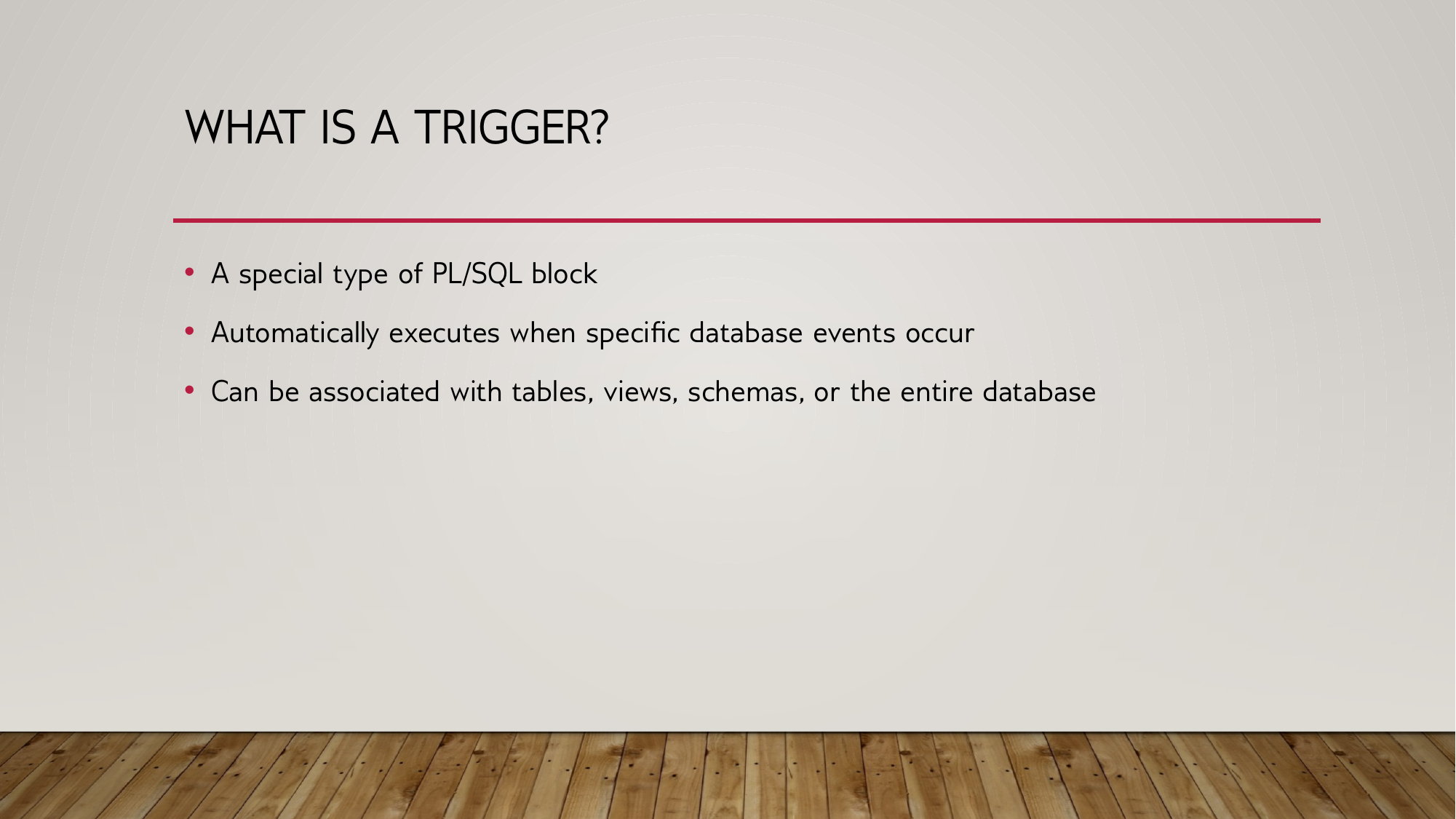

# What is a Trigger?
A special type of PL/SQL block
Automatically executes when specific database events occur
Can be associated with tables, views, schemas, or the entire database